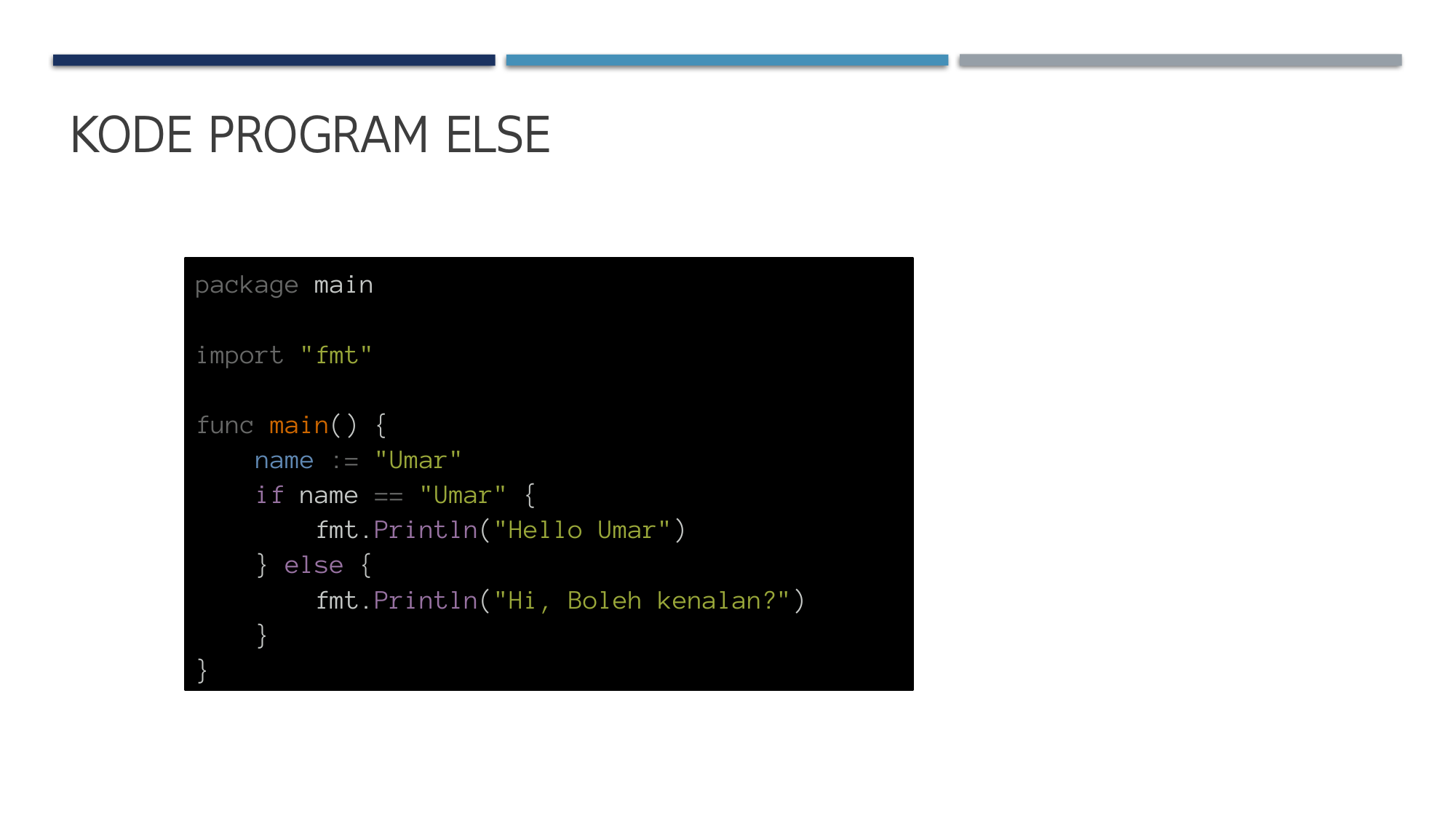

# Kode Program Else
package main

import "fmt"

func main() {
    name := "Umar"
    if name == "Umar" {
        fmt.Println("Hello Umar")
    } else {
        fmt.Println("Hi, Boleh kenalan?")
    }
}